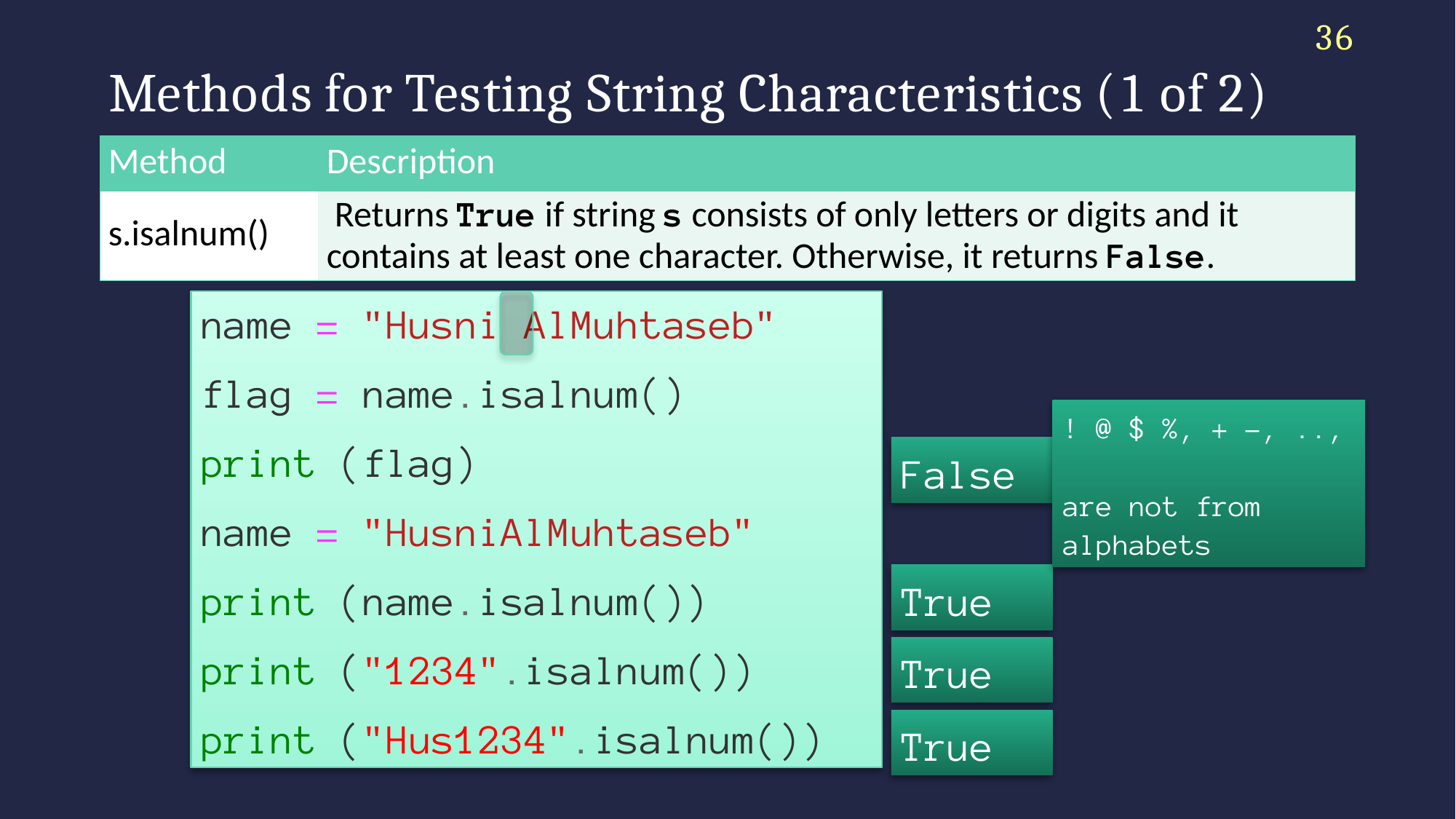

36
# Methods for Testing String Characteristics (1 of 2)
| Method | Description |
| --- | --- |
| s.isalnum() | Returns True if string s consists of only letters or digits and it contains at least one character. Otherwise, it returns False. |
name = "Husni AlMuhtaseb"
flag = name.isalnum()
print (flag)
name = "HusniAlMuhtaseb"
print (name.isalnum())
print ("1234".isalnum())
print ("Hus1234".isalnum())

! @ $ %, + -, ..,
are not from
alphabets
False
True
True
True